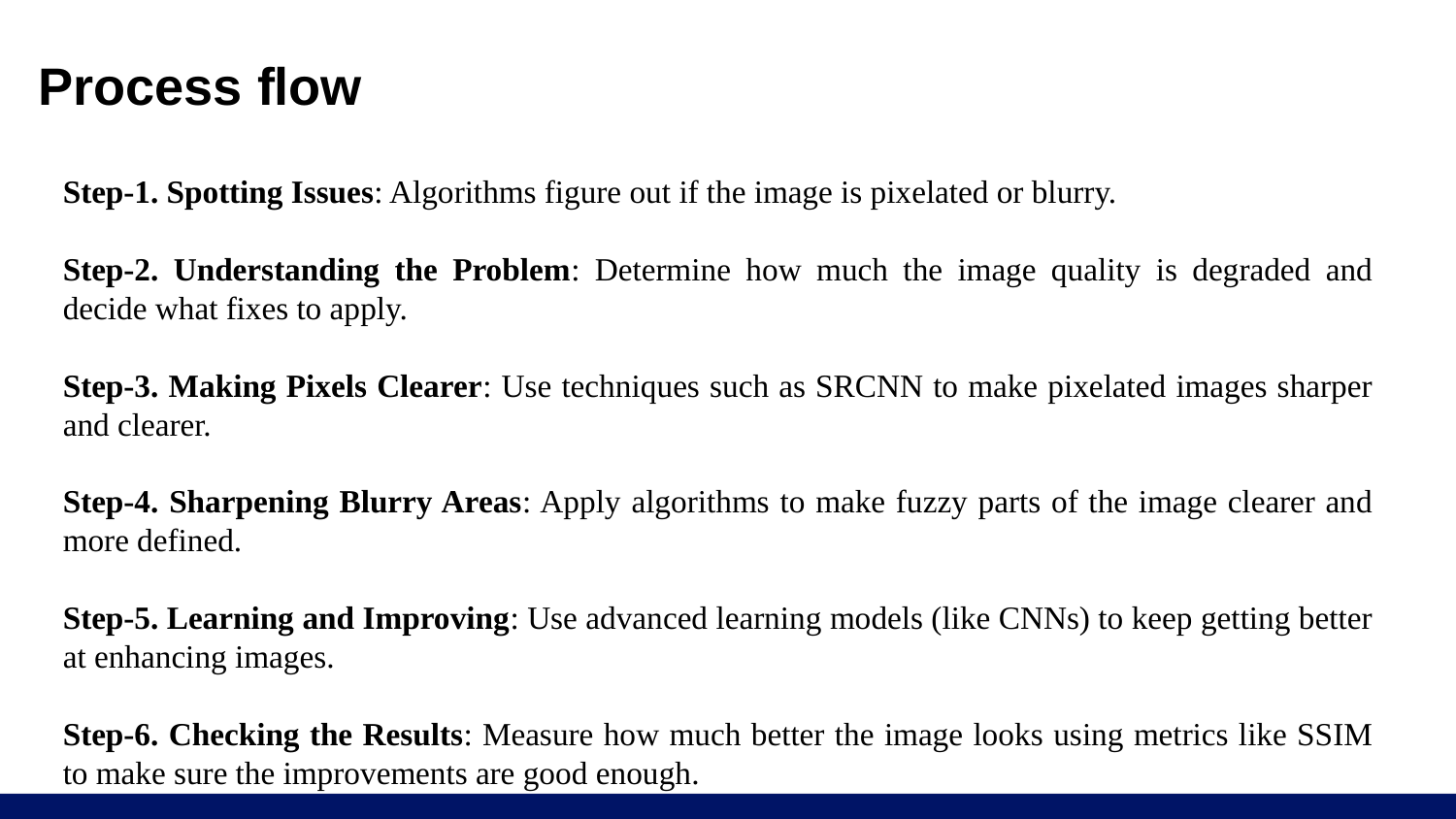

# Process flow

Step-1. Spotting Issues: Algorithms figure out if the image is pixelated or blurry.

Step-2. Understanding the Problem: Determine how much the image quality is degraded and decide what fixes to apply.

Step-3. Making Pixels Clearer: Use techniques such as SRCNN to make pixelated images sharper and clearer.

Step-4. Sharpening Blurry Areas: Apply algorithms to make fuzzy parts of the image clearer and more defined.

Step-5. Learning and Improving: Use advanced learning models (like CNNs) to keep getting better at enhancing images.

Step-6. Checking the Results: Measure how much better the image looks using metrics like SSIM to make sure the improvements are good enough.